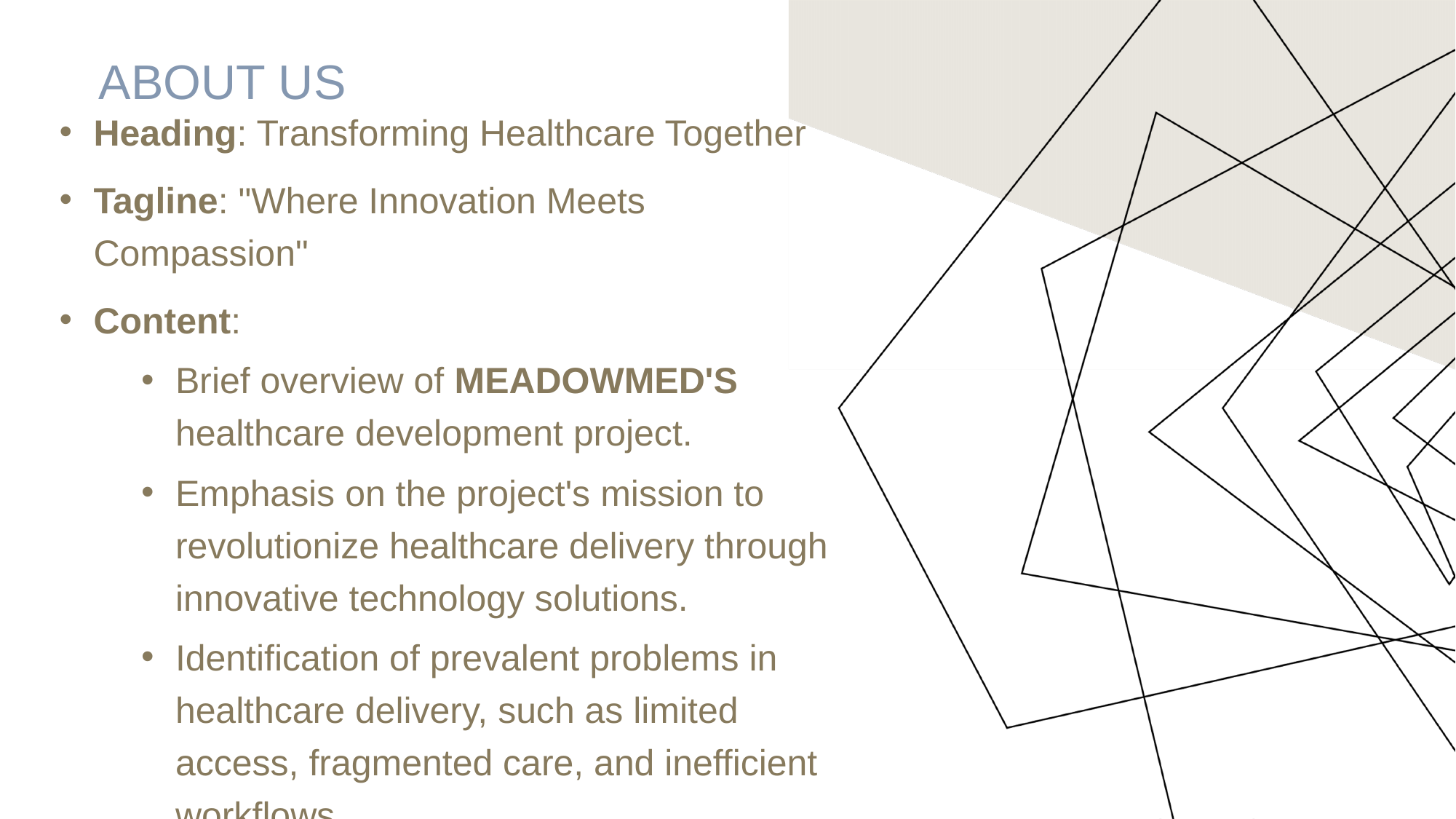

# About us
Heading: Transforming Healthcare Together
Tagline: "Where Innovation Meets Compassion"
Content:
Brief overview of MEADOWMED'S healthcare development project.
Emphasis on the project's mission to revolutionize healthcare delivery through innovative technology solutions.
Identification of prevalent problems in healthcare delivery, such as limited access, fragmented care, and inefficient workflows.